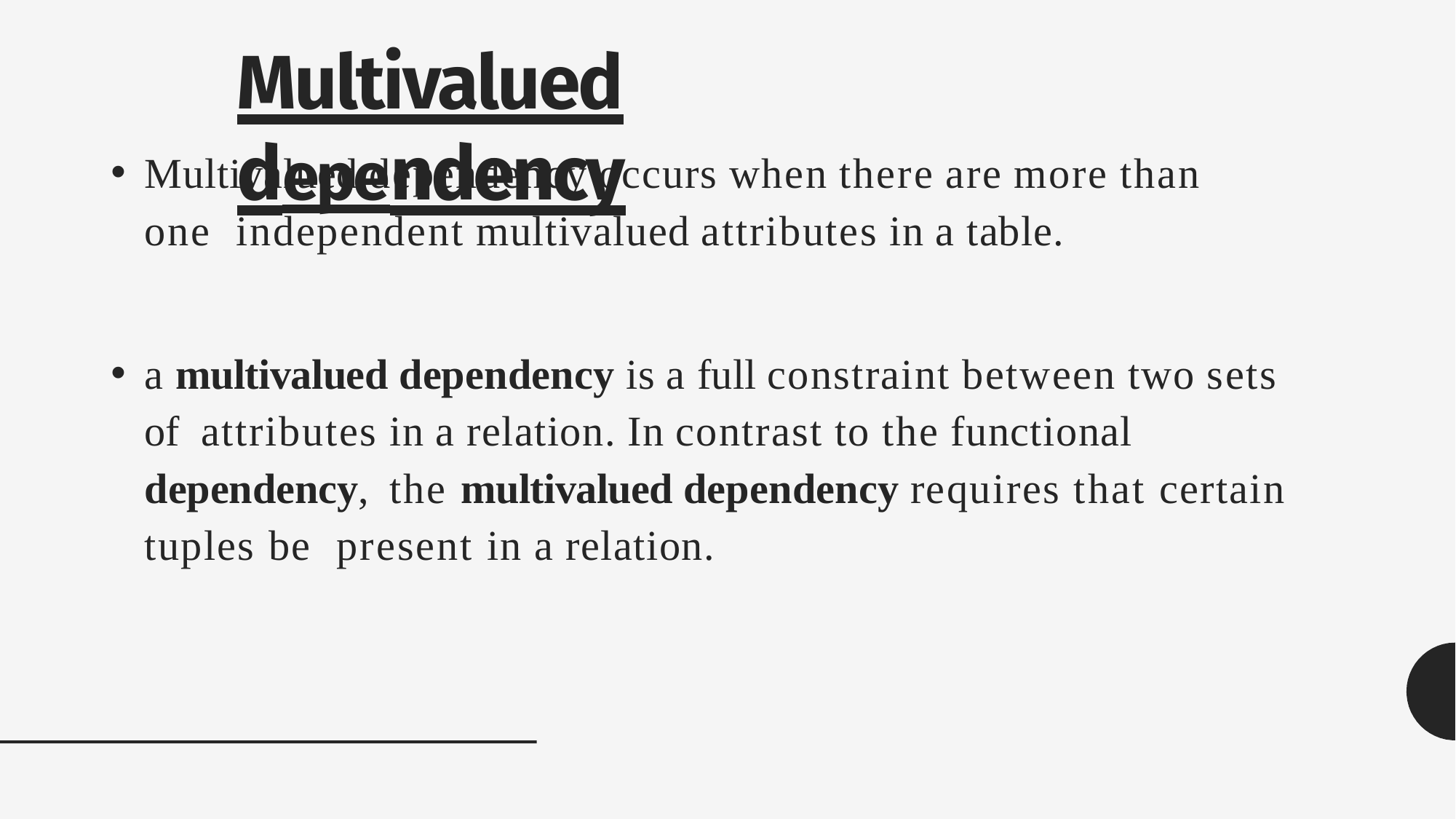

# Multivalued dependency
Multivalued dependency occurs when there are more than one  independent multivalued attributes in a table.

a multivalued dependency is a full constraint between two sets of  attributes in a relation. In contrast to the functional dependency,  the multivalued dependency requires that certain tuples be  present in a relation.